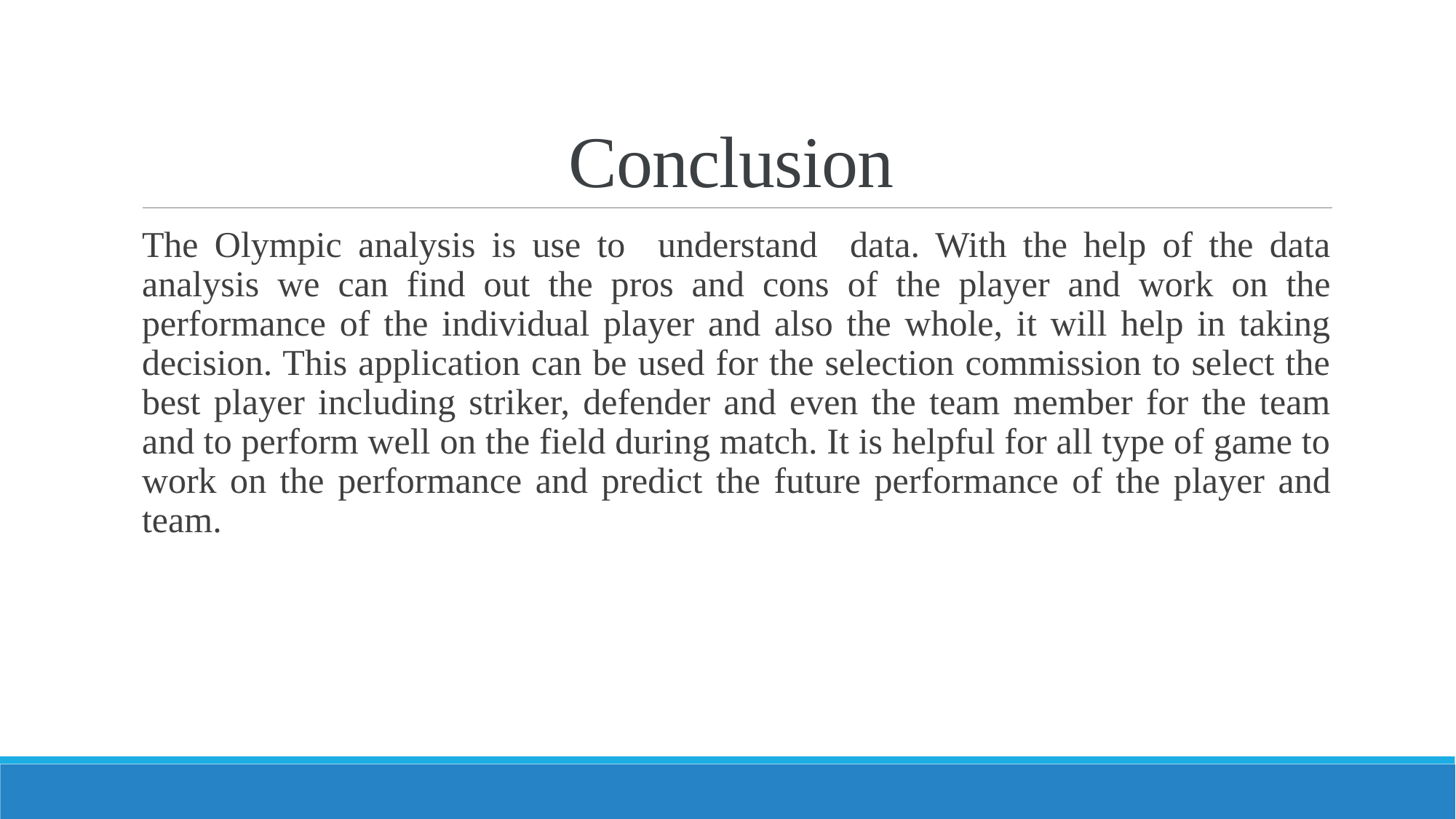

# Conclusion
The Olympic analysis is use to  understand  data. With the help of the data analysis we can find out the pros and cons of the player and work on the performance of the individual player and also the whole, it will help in taking decision. This application can be used for the selection commission to select the best player including striker, defender and even the team member for the team and to perform well on the field during match. It is helpful for all type of game to work on the performance and predict the future performance of the player and team.